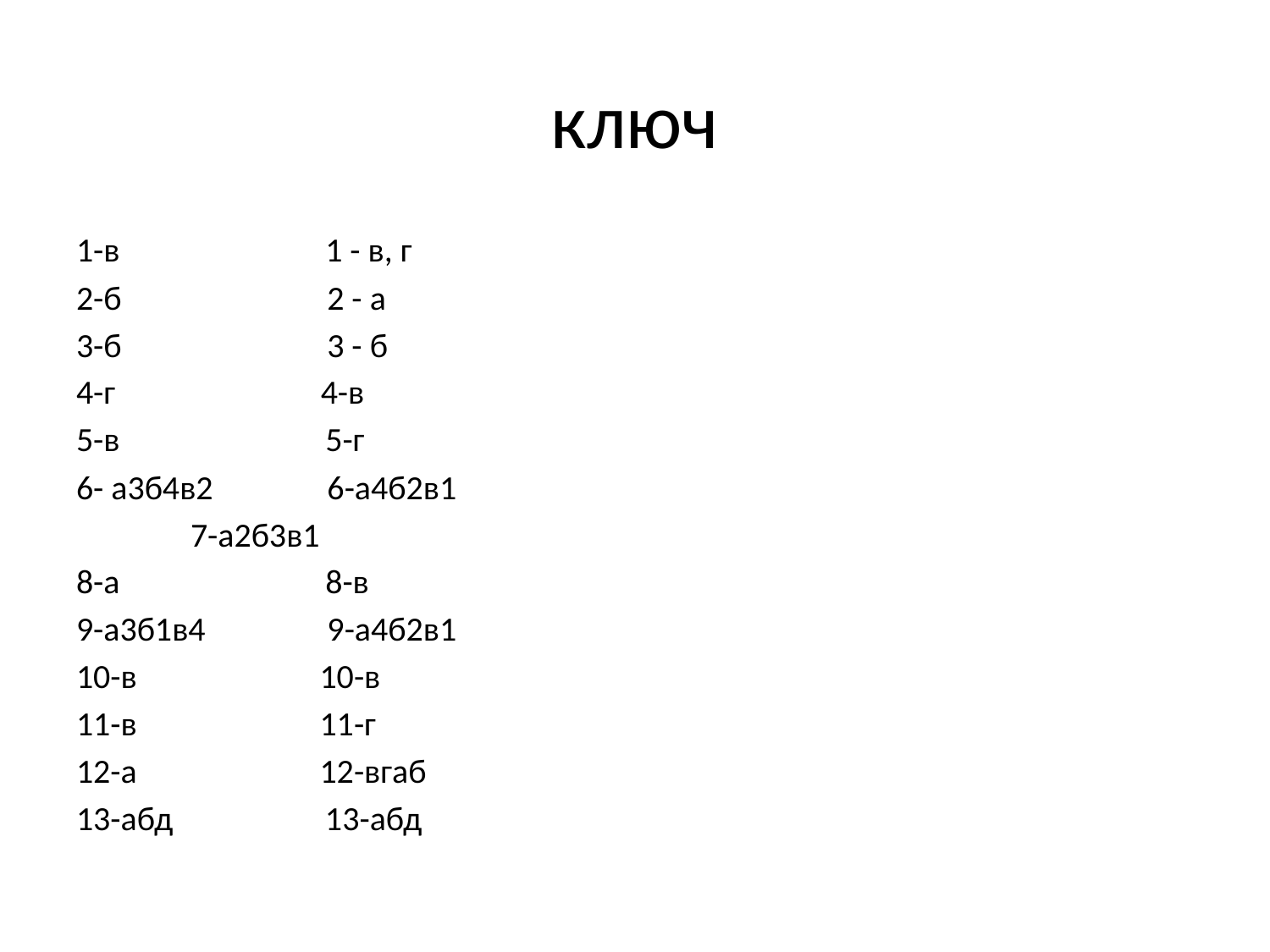

# ключ
1-в                           1 - в, г
2-б                           2 - а
3-б                           3 - б
4-г                           4-в
5-в                           5-г
6- а3б4в2               6-а4б2в1
               7-а2б3в1
8-а                           8-в
9-а3б1в4                9-а4б2в1
10-в                        10-в
11-в                        11-г
12-а                        12-вгаб
13-абд                    13-абд